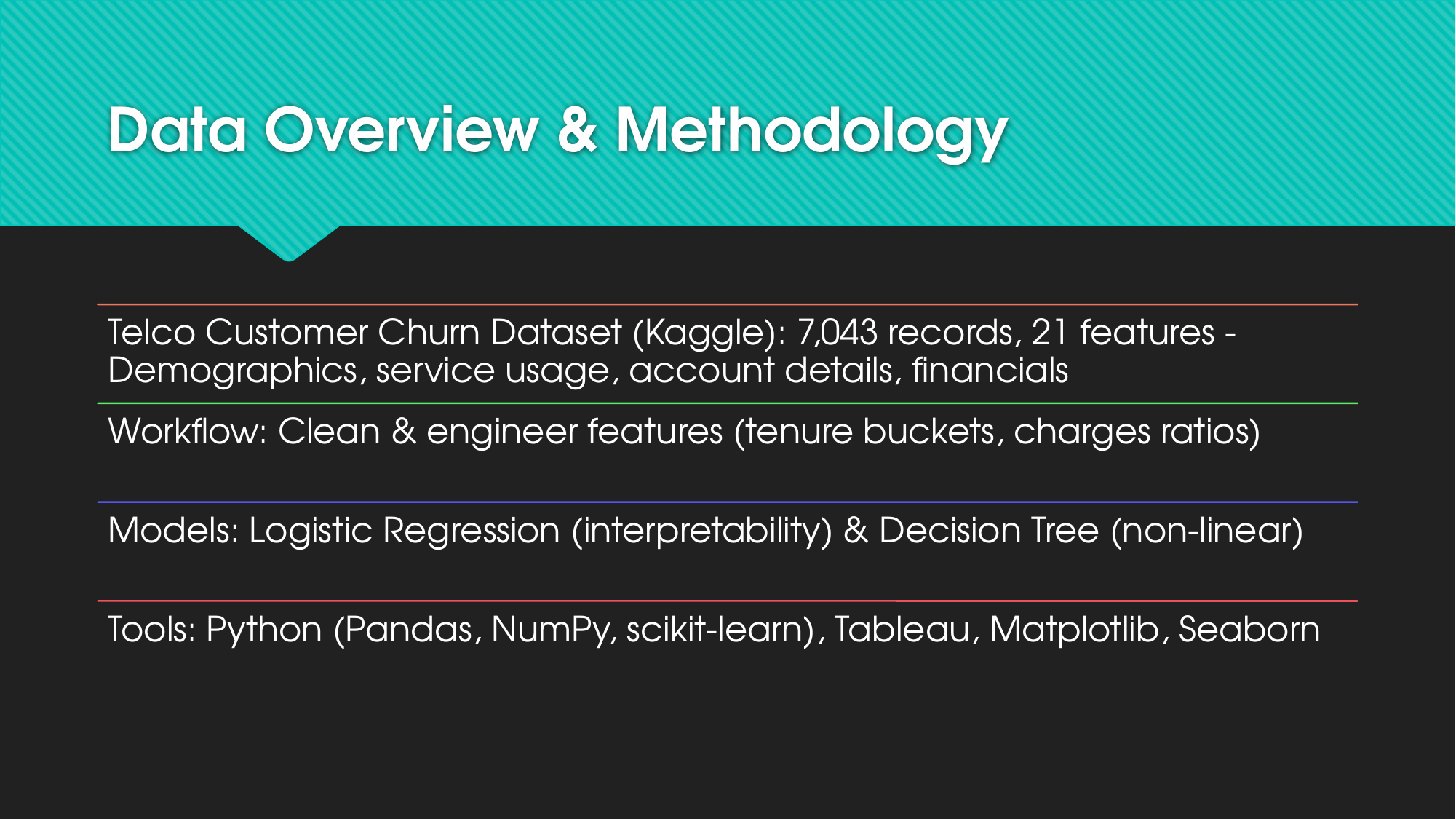

# Data Overview & Methodology
Telco Customer Churn Dataset (Kaggle): 7,043 records, 21 features - Demographics, service usage, account details, financials
Workflow: Clean & engineer features (tenure buckets, charges ratios)
Models: Logistic Regression (interpretability) & Decision Tree (non-linear)
Tools: Python (Pandas, NumPy, scikit-learn), Tableau, Matplotlib, Seaborn